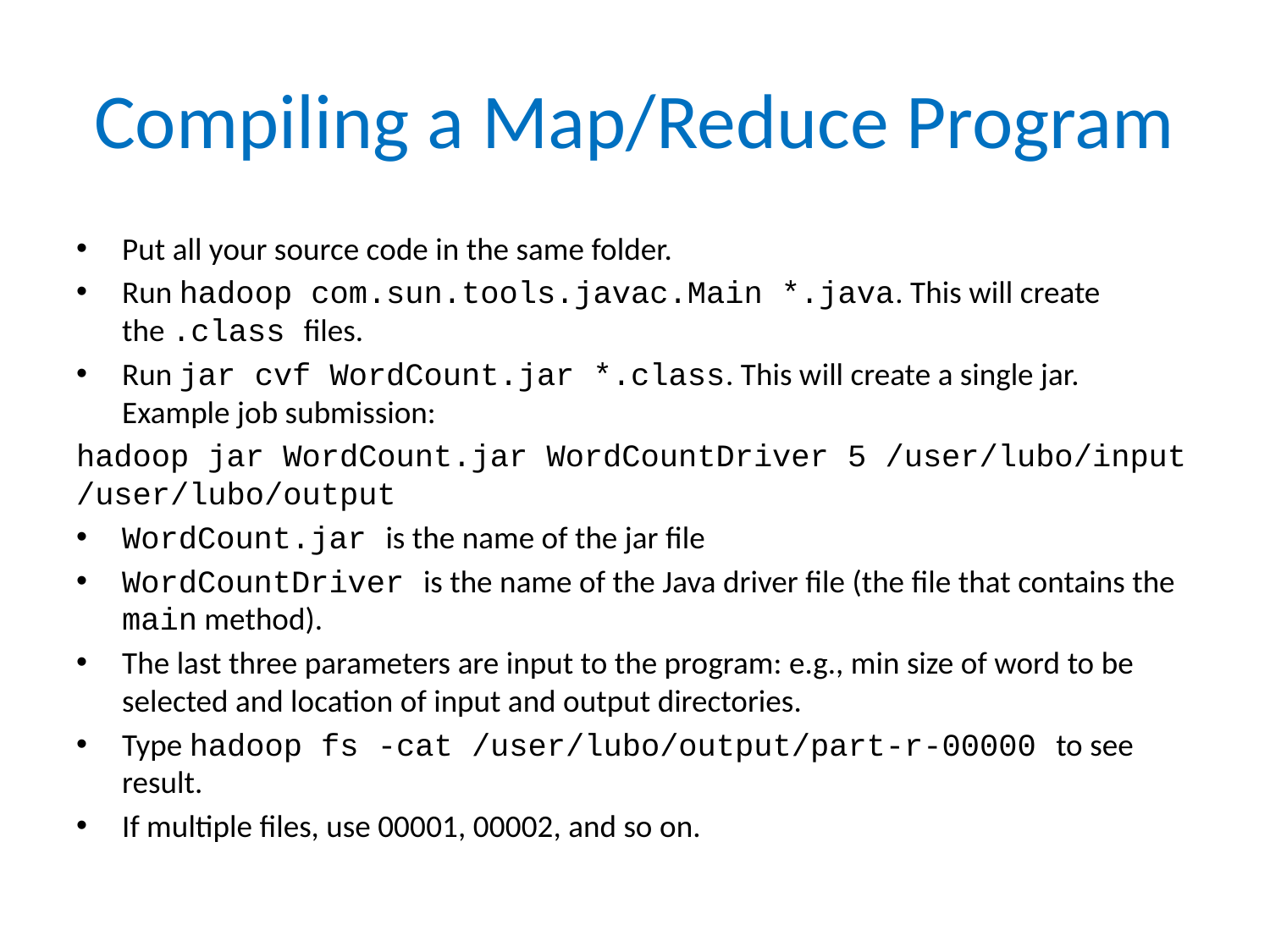

# Compiling a Map/Reduce Program
Put all your source code in the same folder.
Run hadoop com.sun.tools.javac.Main *.java. This will create the .class files.
Run jar cvf WordCount.jar *.class. This will create a single jar. Example job submission:
hadoop jar WordCount.jar WordCountDriver 5 /user/lubo/input /user/lubo/output
WordCount.jar is the name of the jar file
WordCountDriver is the name of the Java driver file (the file that contains the main method).
The last three parameters are input to the program: e.g., min size of word to be selected and location of input and output directories.
Type hadoop fs -cat /user/lubo/output/part-r-00000 to see result.
If multiple files, use 00001, 00002, and so on.